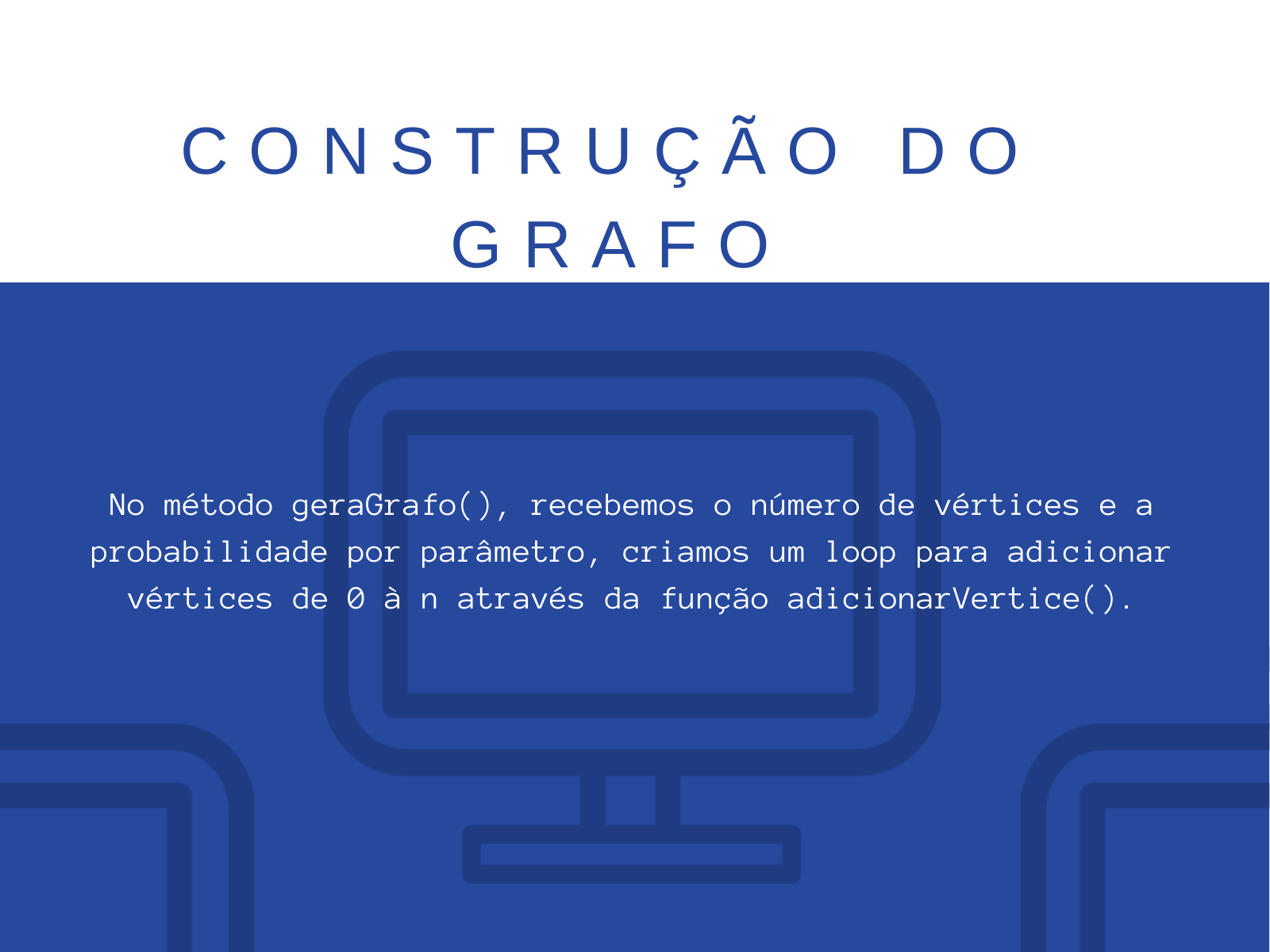

CONSTRUÇÃO DO GRAFO

No método geraGrafo(), recebemos o número de vértices e a probabilidade por parâmetro, criamos um loop para adicionar vértices de 0 à n através da função adicionarVertice().